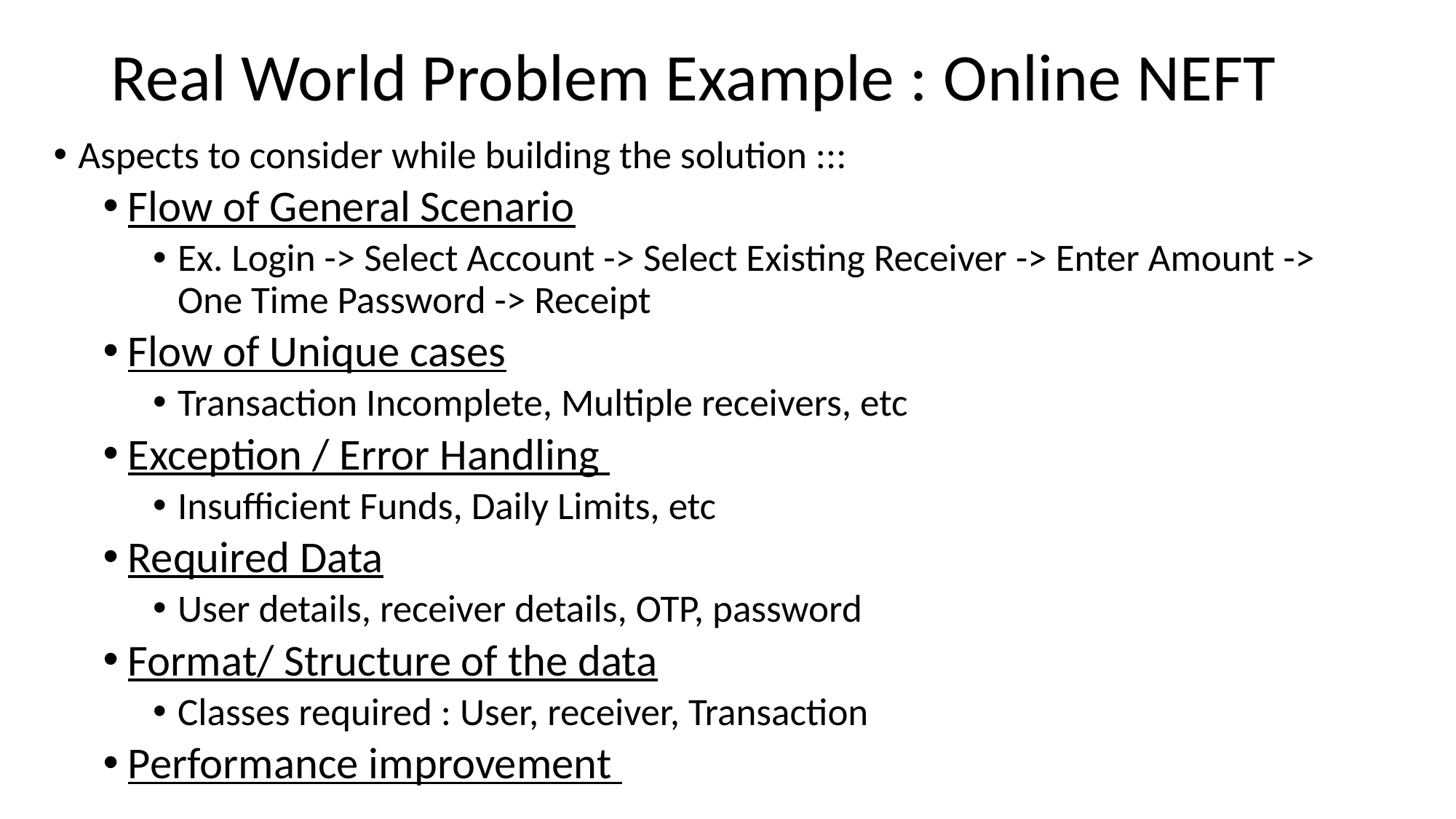

# Real World Problem Example : Online NEFT
Aspects to consider while building the solution :::
Flow of General Scenario
Ex. Login -> Select Account -> Select Existing Receiver -> Enter Amount -> One Time Password -> Receipt
Flow of Unique cases
Transaction Incomplete, Multiple receivers, etc
Exception / Error Handling
Insufficient Funds, Daily Limits, etc
Required Data
User details, receiver details, OTP, password
Format/ Structure of the data
Classes required : User, receiver, Transaction
Performance improvement